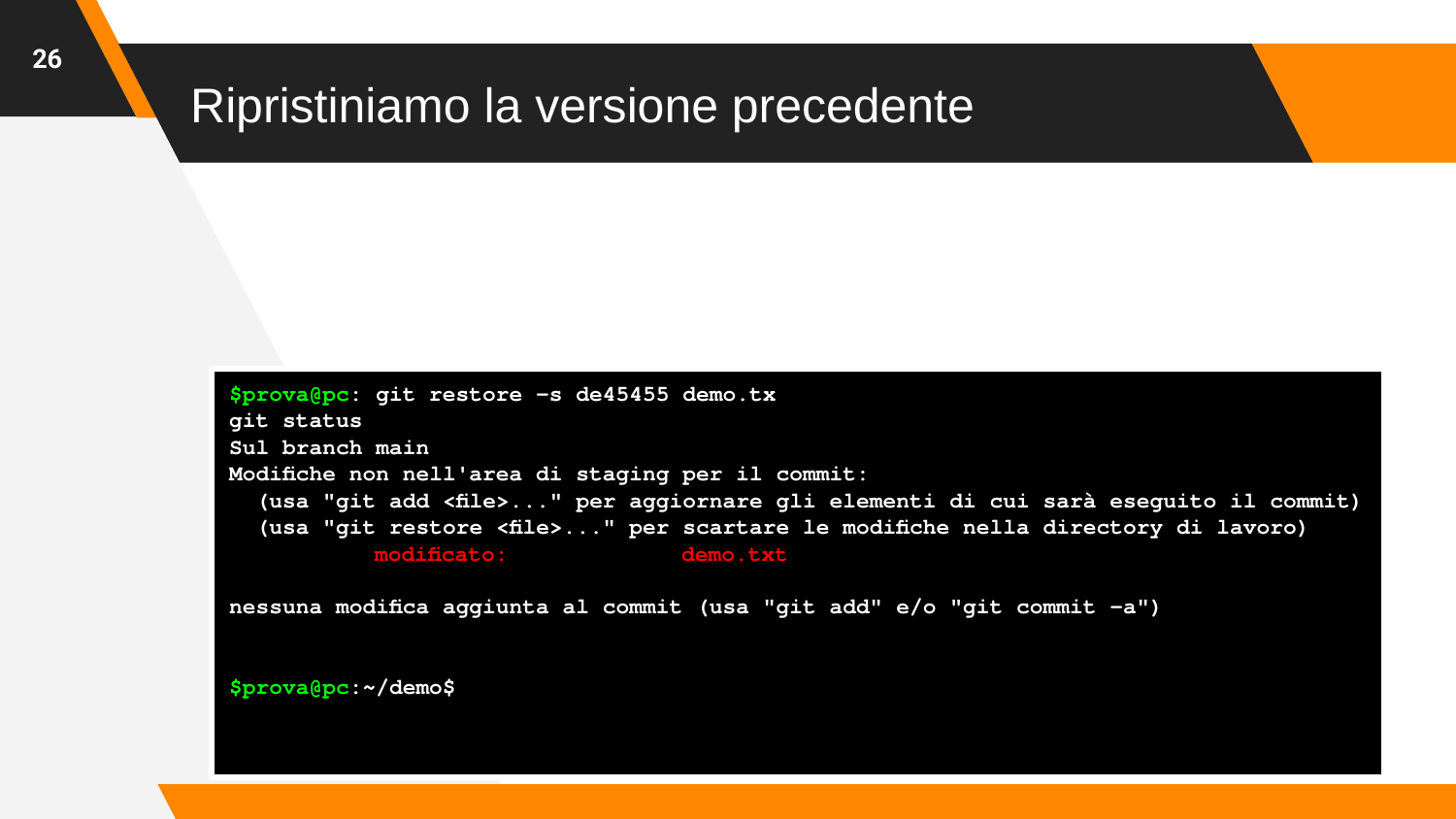

26
# Ripristiniamo la versione precedente
$prova@pc: git restore -s de45455 demo.tx
git status
Sul branch main
Modifiche non nell'area di staging per il commit:
  (usa "git add <file>..." per aggiornare gli elementi di cui sarà eseguito il commit)
  (usa "git restore <file>..." per scartare le modifiche nella directory di lavoro)
	modificato:             demo.txt

nessuna modifica aggiunta al commit (usa "git add" e/o "git commit -a")

$prova@pc:~/demo$